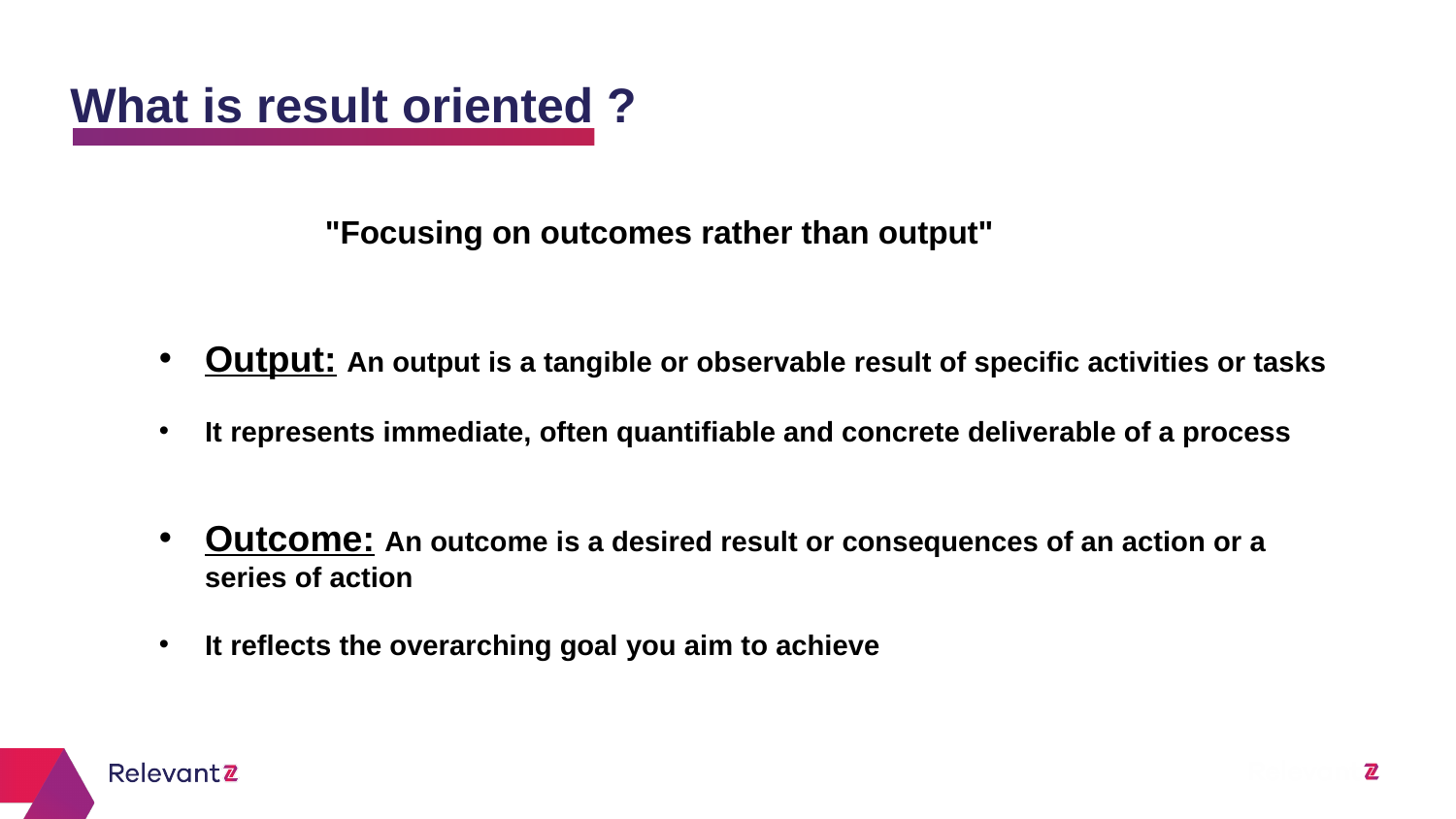

# What is result oriented ?
"Focusing on outcomes rather than output"
Output: An output is a tangible or observable result of specific activities or tasks

It represents immediate, often quantifiable and concrete deliverable of a process

Outcome: An outcome is a desired result or consequences of an action or a series of action

It reflects the overarching goal you aim to achieve